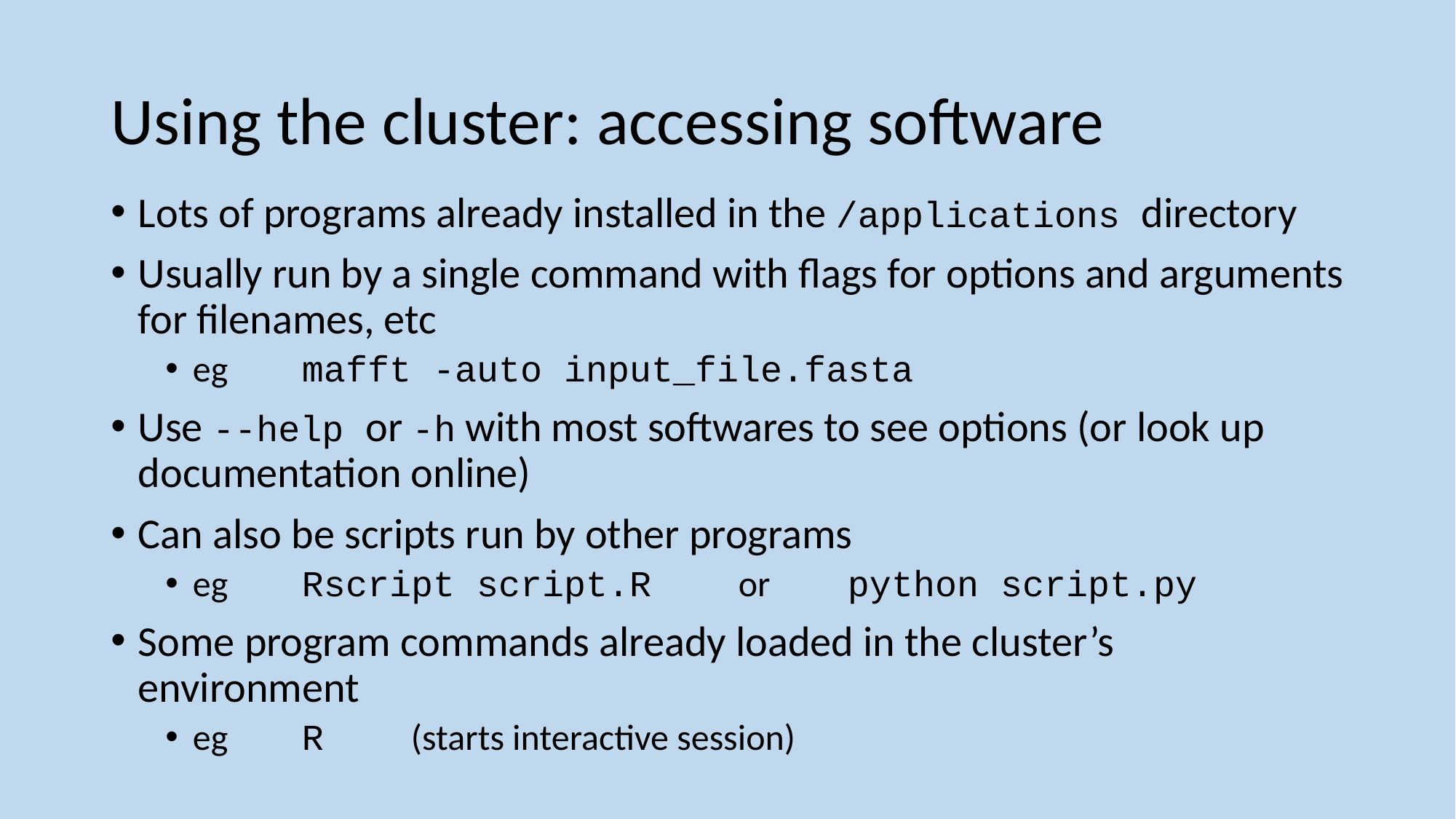

# Using the cluster: accessing software
Lots of programs already installed in the /applications directory
Usually run by a single command with flags for options and arguments for filenames, etc
eg 	mafft -auto input_file.fasta
Use --help or -h with most softwares to see options (or look up documentation online)
Can also be scripts run by other programs
eg 	Rscript script.R 	or 	python script.py
Some program commands already loaded in the cluster’s environment
eg 	R	(starts interactive session)